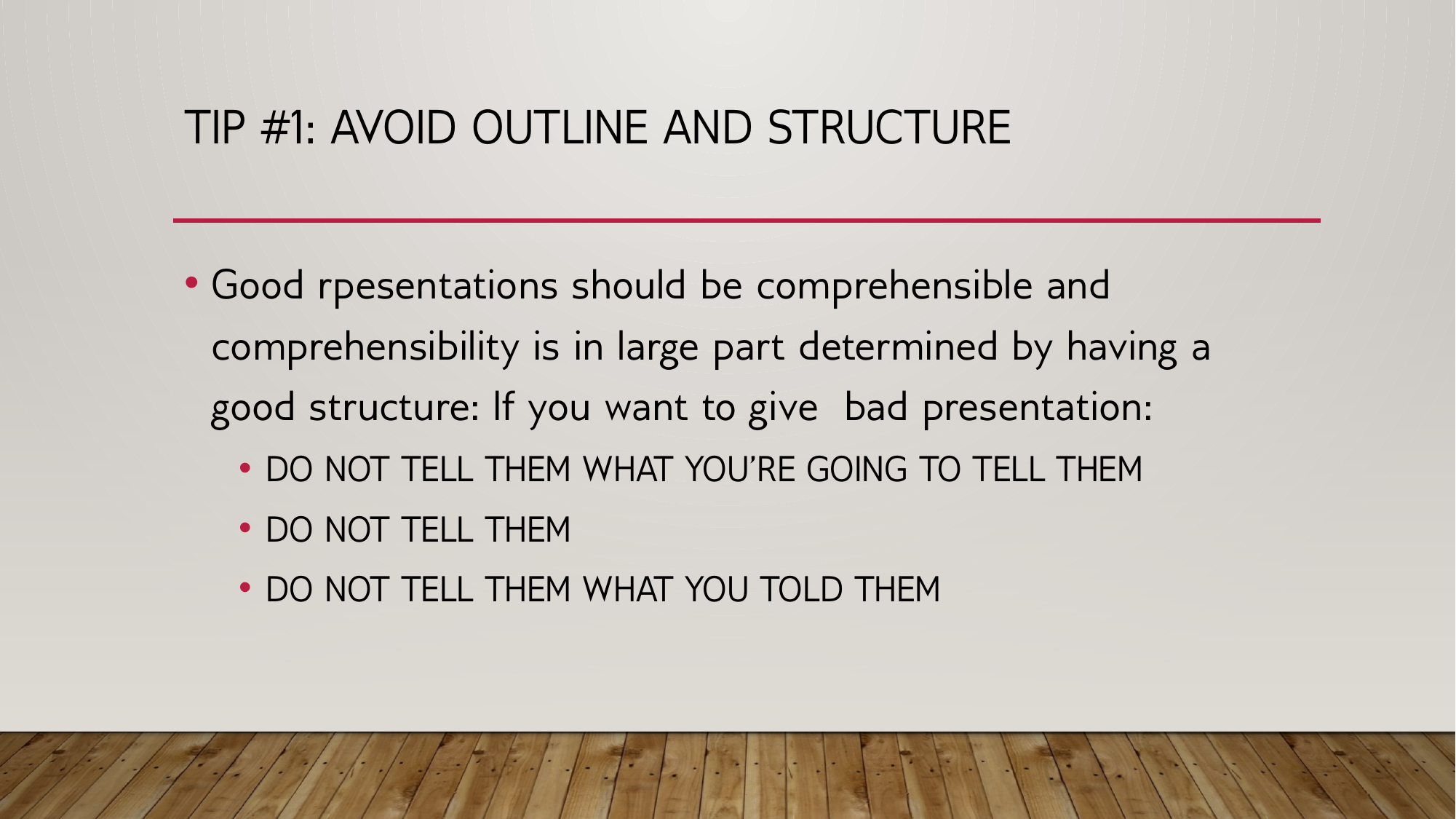

# Tip #1: Avoid Outline and structure
Good rpesentations should be comprehensible and comprehensibility is in large part determined by having a good structure: If you want to give  bad presentation:
DO NOT TELL THEM WHAT YOU’RE GOING TO TELL THEM
DO NOT TELL THEM
DO NOT TELL THEM WHAT YOU TOLD THEM